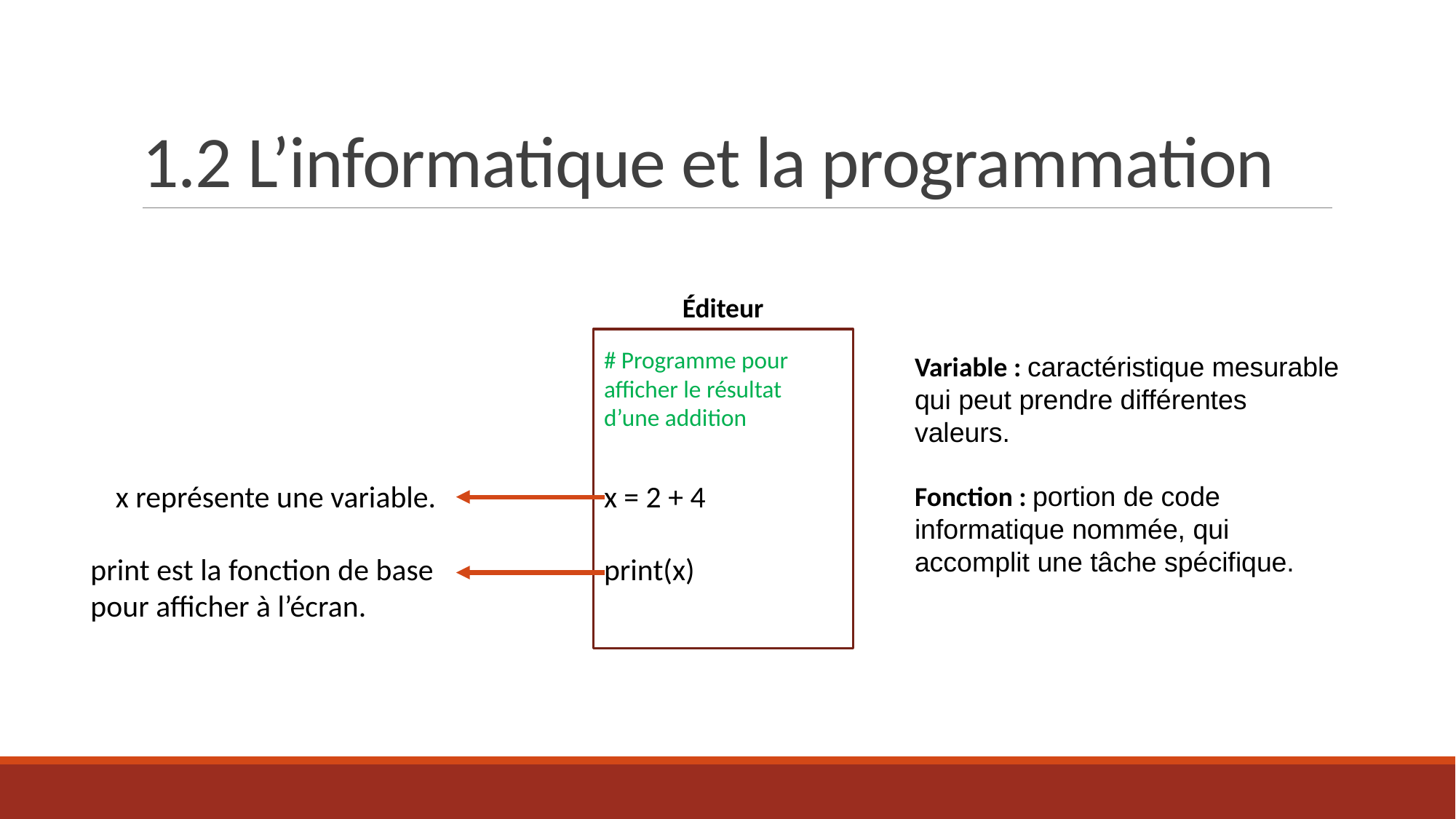

# 1.2 L’informatique et la programmation
Éditeur

# Programme pour afficher le résultat d’une addition
Variable : caractéristique mesurable qui peut prendre différentes valeurs.
x représente une variable.
x = 2 + 4

print(x)
Fonction : portion de code informatique nommée, qui accomplit une tâche spécifique.
print est la fonction de base pour afficher à l’écran.